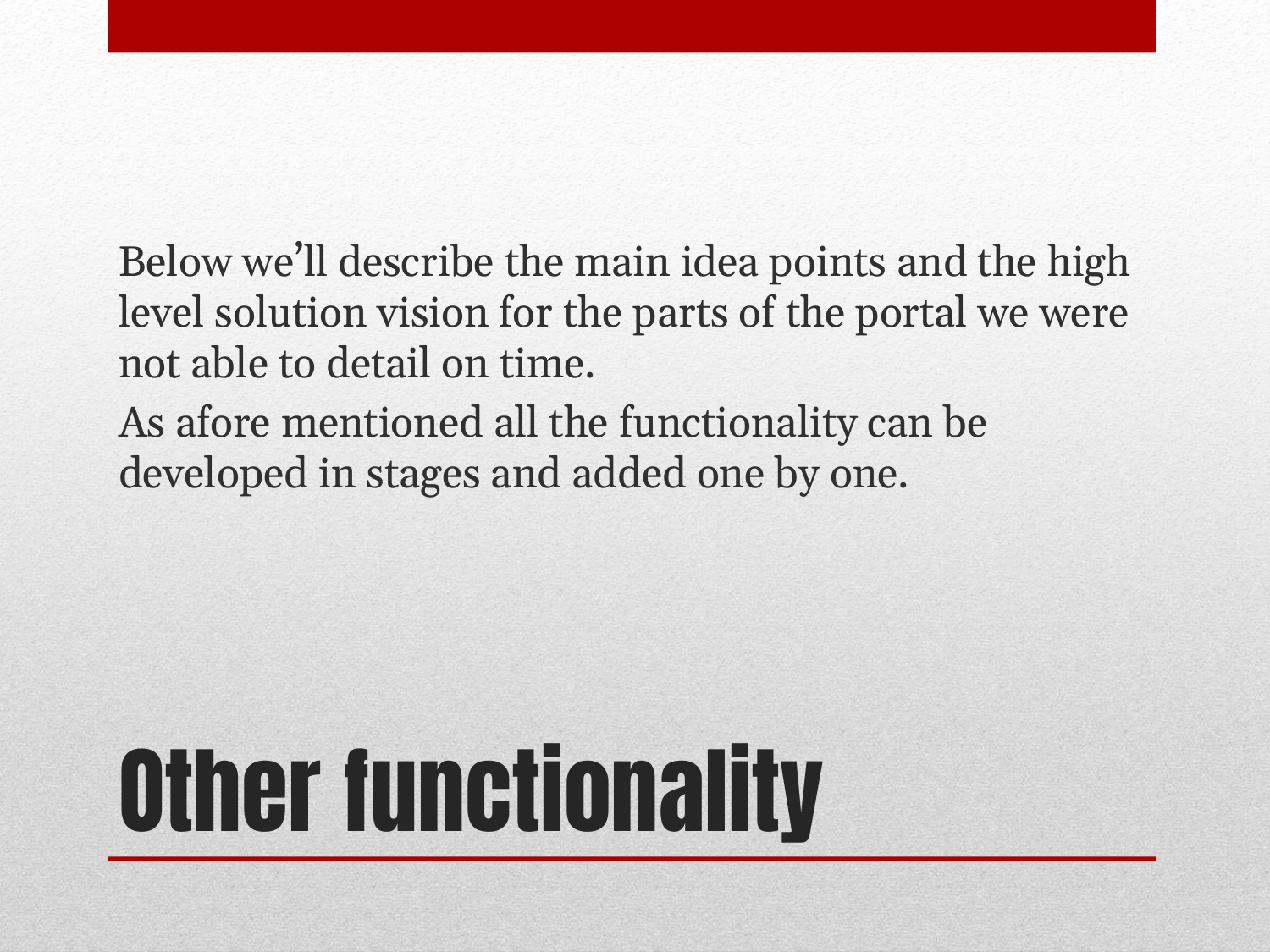

Below we’ll describe the main idea points and the high level solution vision for the parts of the portal we were not able to detail on time.
As afore mentioned all the functionality can be developed in stages and added one by one.
# Other functionality